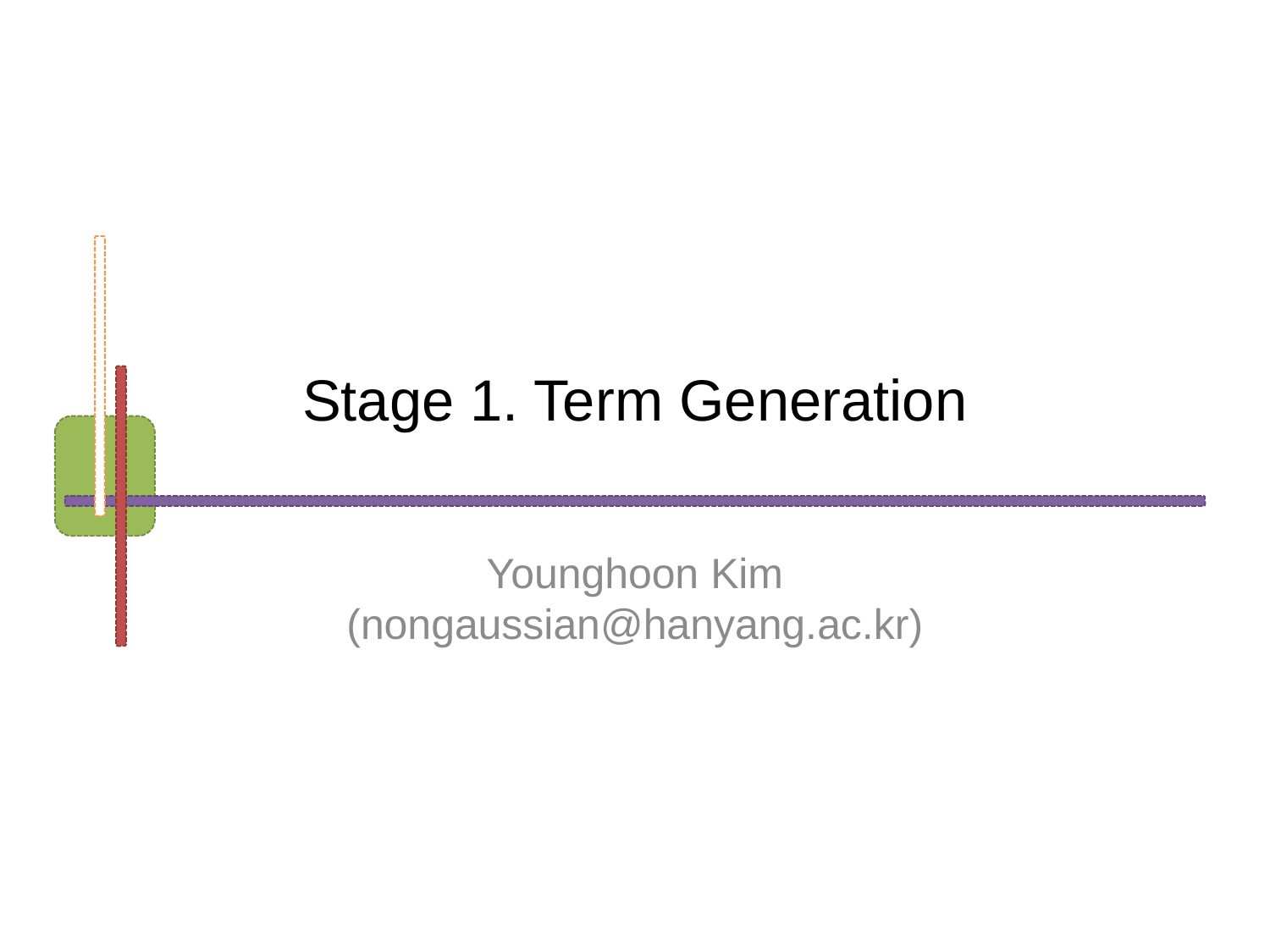

# Stage 1. Term Generation
Younghoon Kim (nongaussian@hanyang.ac.kr)